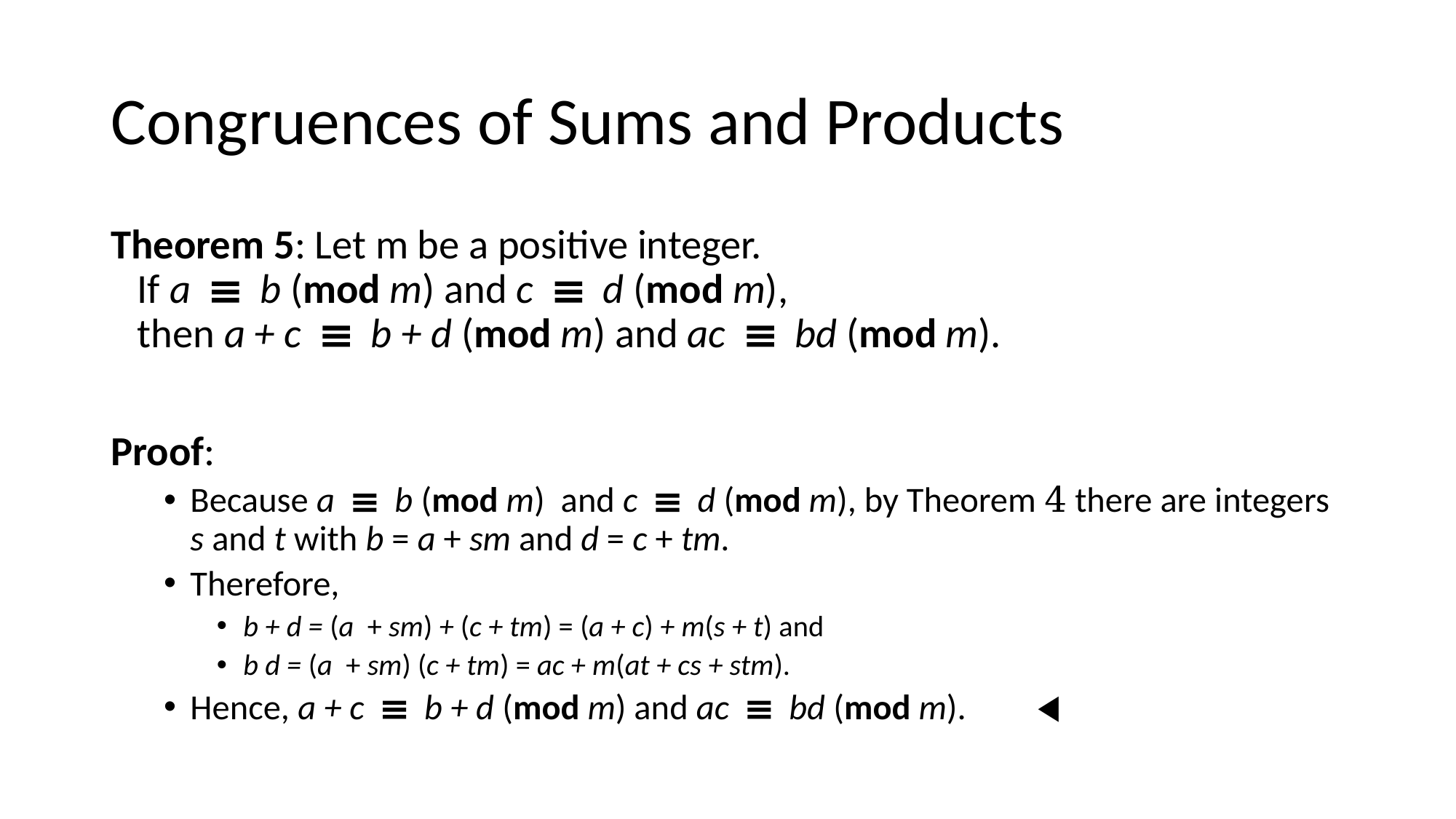

# Congruences of Sums and Products
Theorem 5: Let m be a positive integer.
If a  ≡  b (mod m) and c  ≡  d (mod m),
then a + c  ≡  b + d (mod m) and ac  ≡  bd (mod m).

Proof:
Because a  ≡  b (mod m)  and c  ≡  d (mod m), by Theorem 4 there are integers s and t with b = a + sm and d = c + tm.
Therefore,
b + d = (a  + sm) + (c + tm) = (a + c) + m(s + t) and
b d = (a  + sm) (c + tm) = ac + m(at + cs + stm).
Hence, a + c  ≡  b + d (mod m) and ac  ≡  bd (mod m). 		◀︎